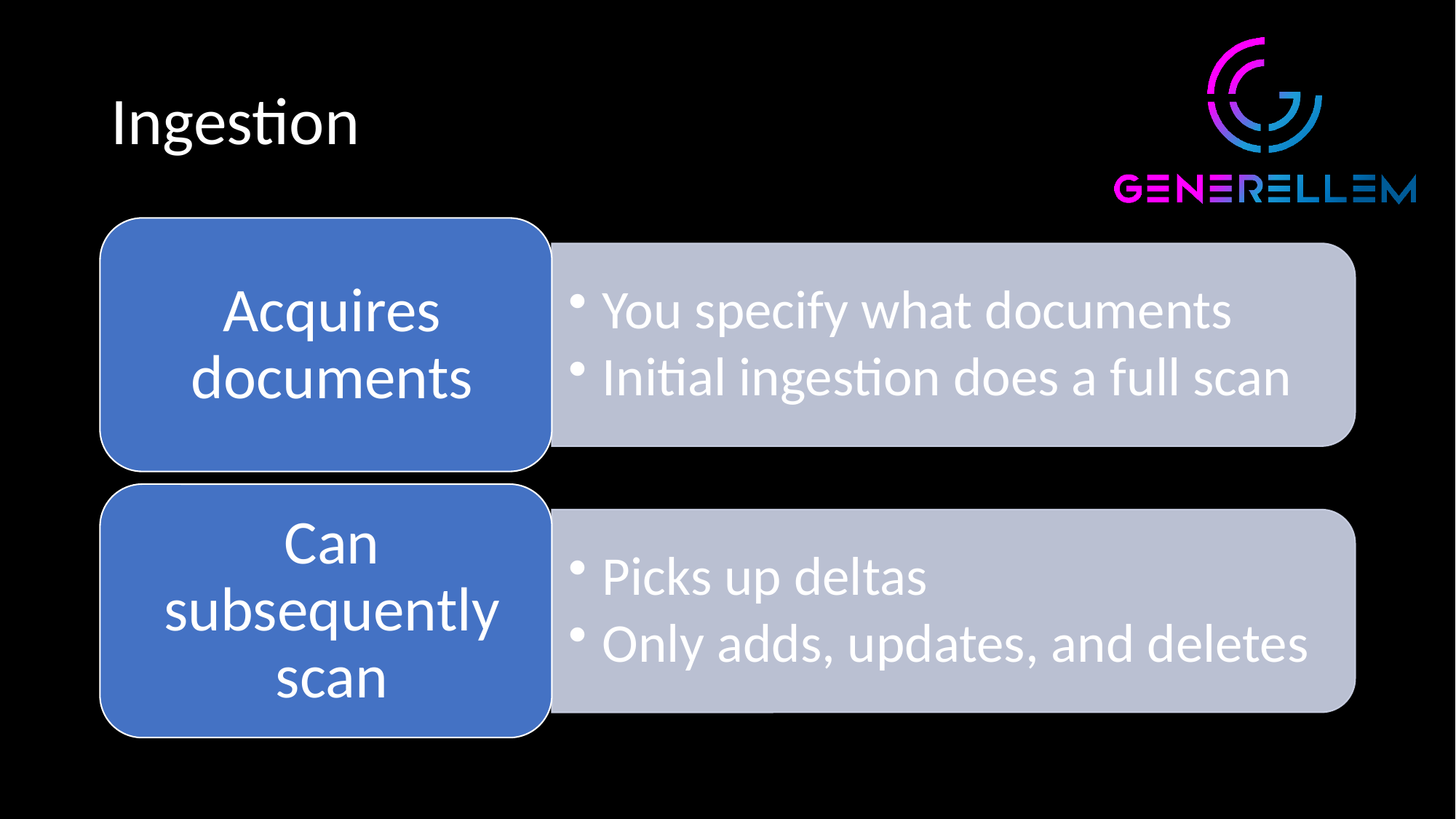

# Ingestion
You specify what documents
Initial ingestion does a full scan
Acquires documents
Picks up deltas
Only adds, updates, and deletes
Can subsequently scan